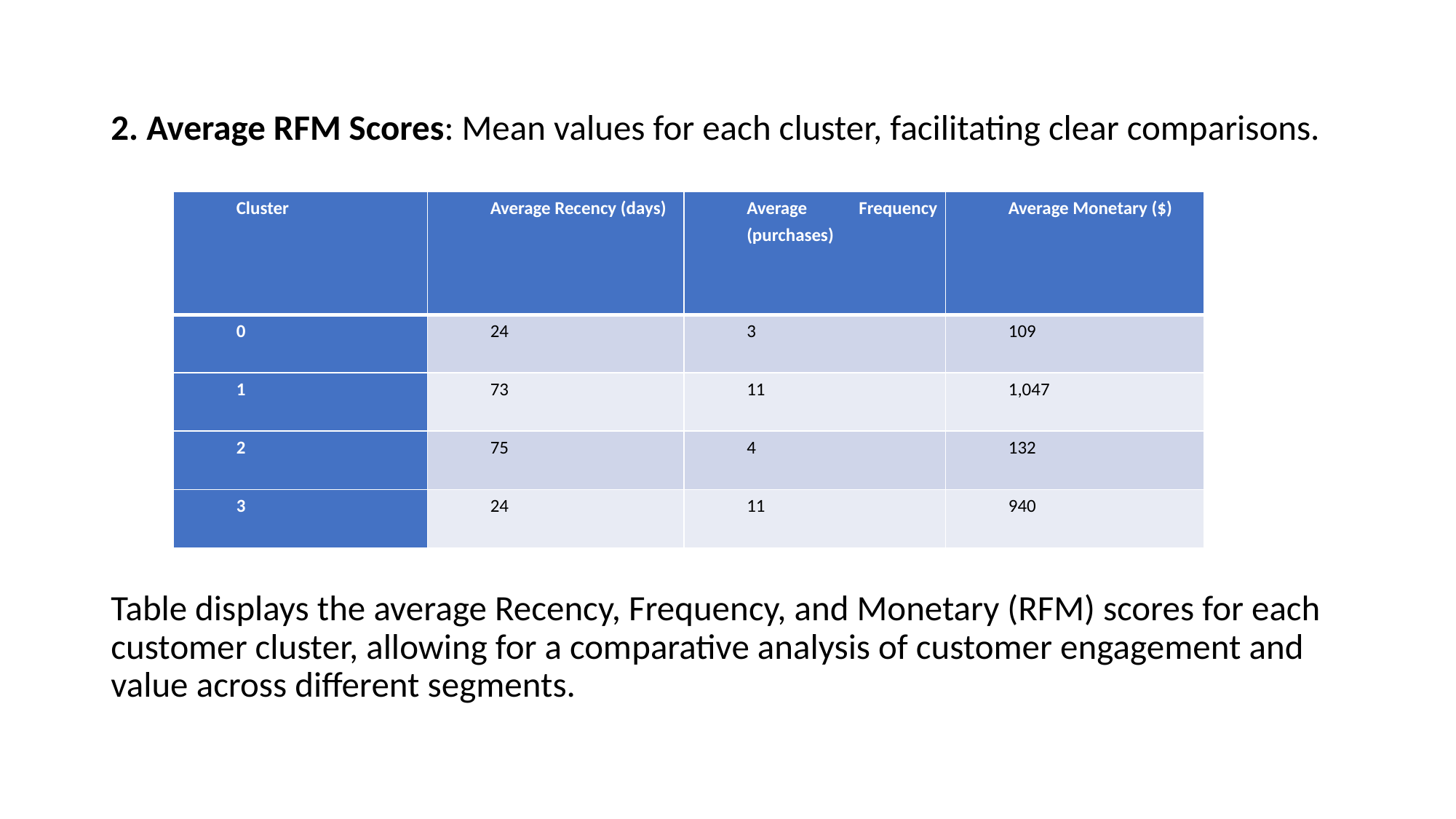

2. Average RFM Scores: Mean values for each cluster, facilitating clear comparisons.

Table displays the average Recency, Frequency, and Monetary (RFM) scores for each customer cluster, allowing for a comparative analysis of customer engagement and value across different segments.

| Cluster | Average Recency (days) | Average Frequency (purchases) | Average Monetary ($) |
| --- | --- | --- | --- |
| 0 | 24 | 3 | 109 |
| 1 | 73 | 11 | 1,047 |
| 2 | 75 | 4 | 132 |
| 3 | 24 | 11 | 940 |